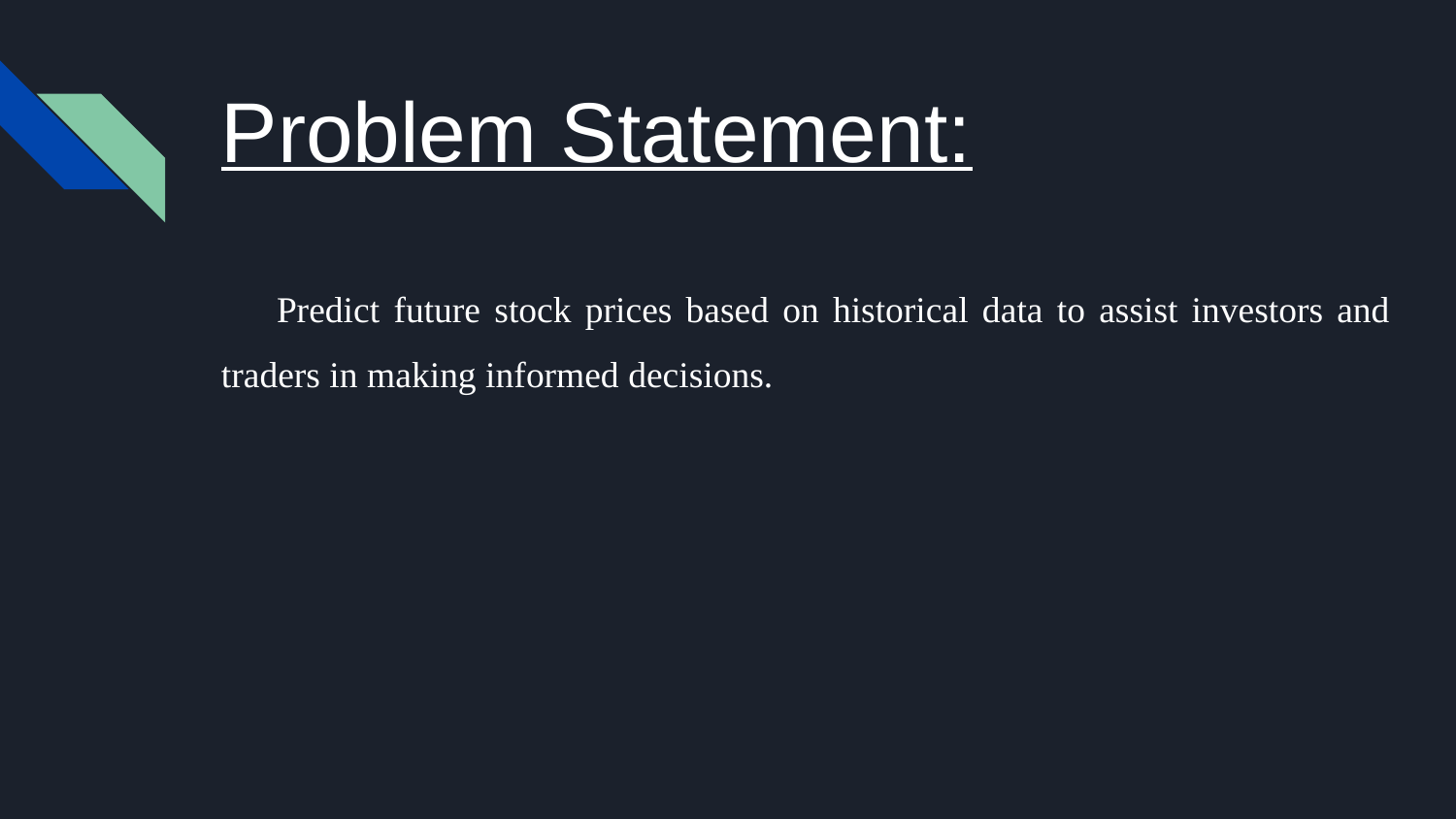

# Problem Statement:
    Predict future stock prices based on historical data to assist investors and   traders in making informed decisions.